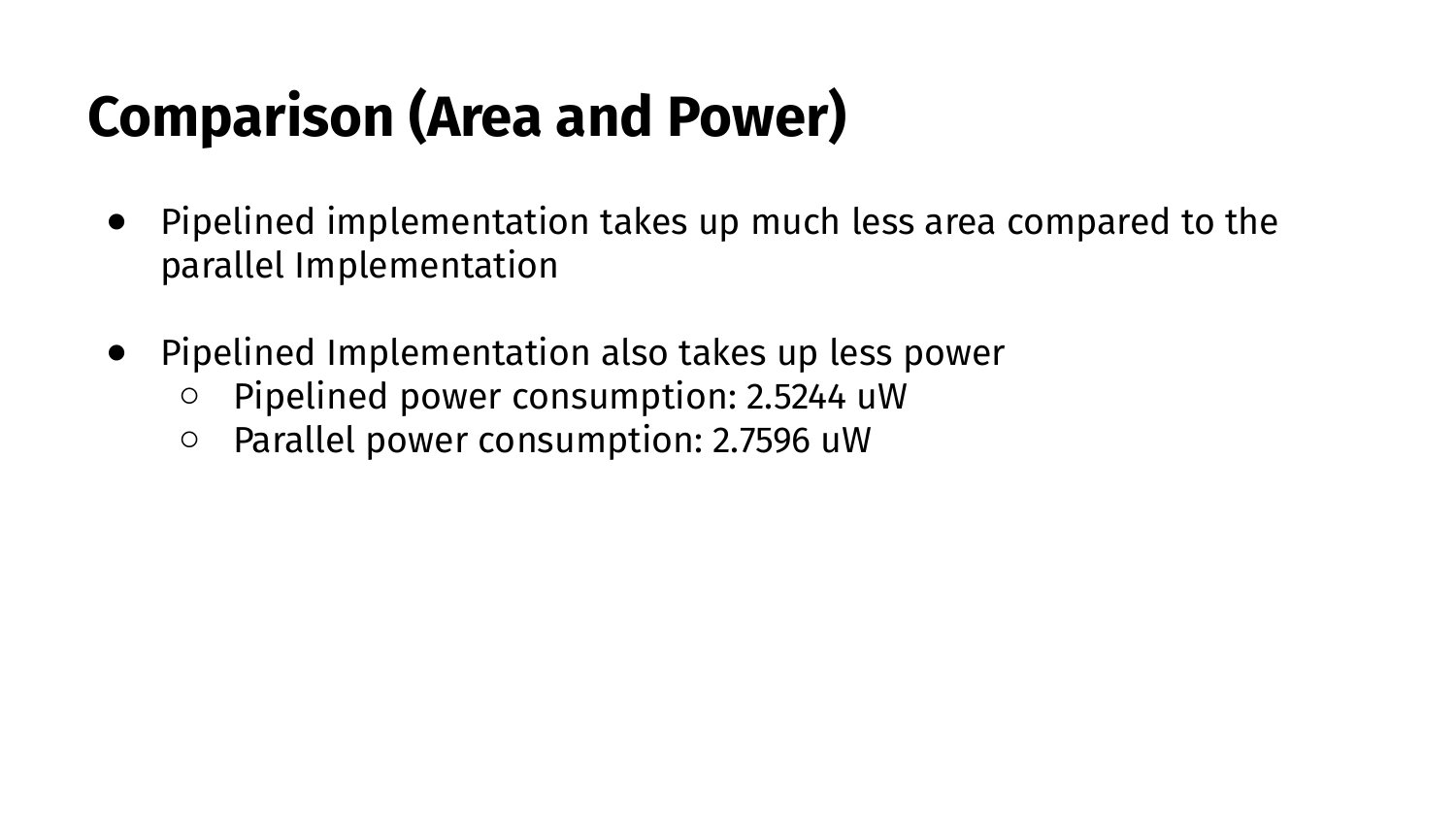

# Comparison (Area and Power)
Pipelined implementation takes up much less area compared to the parallel Implementation

Pipelined Implementation also takes up less power
Pipelined power consumption: 2.5244 uW
Parallel power consumption: 2.7596 uW